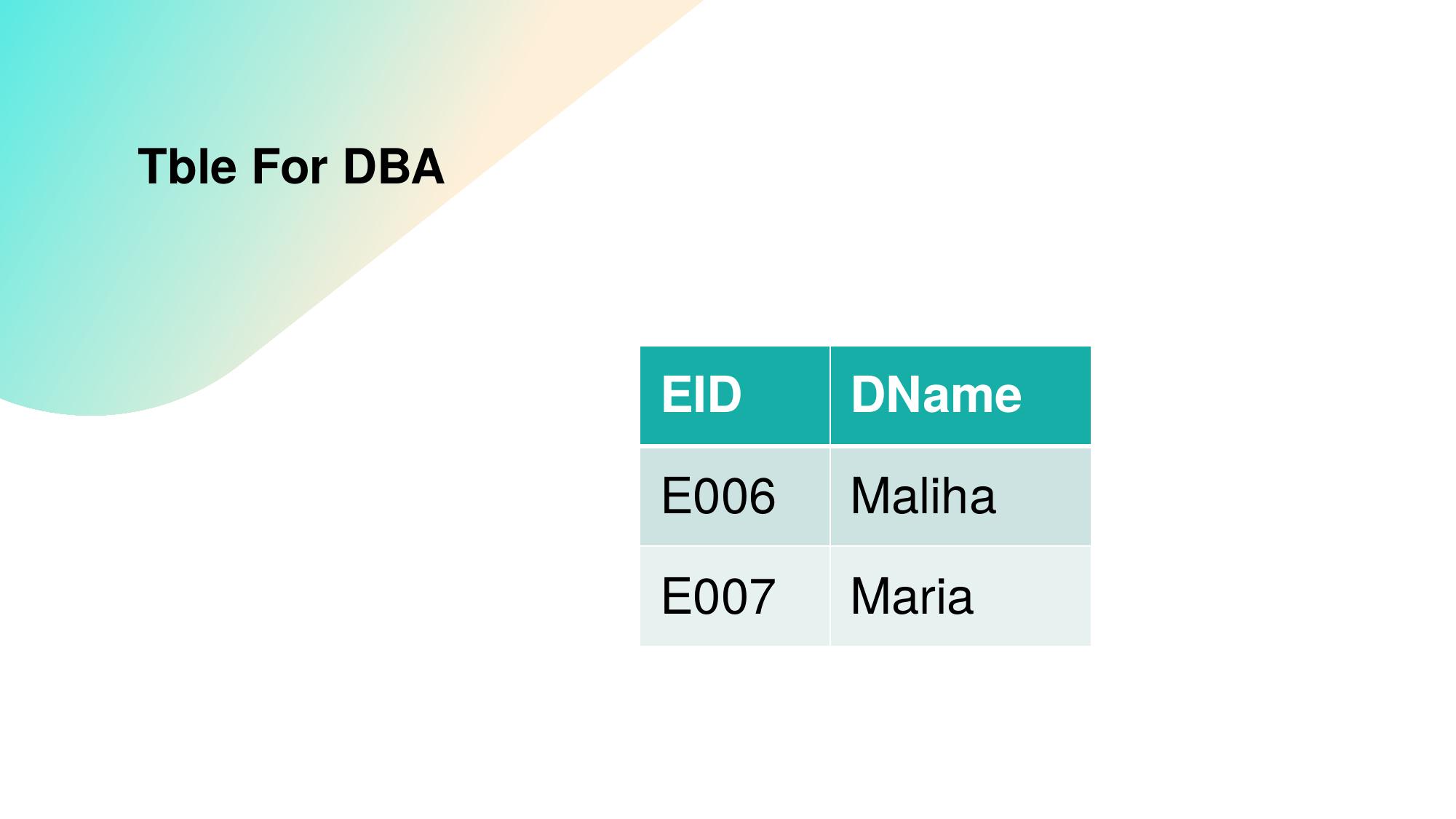

# Tble For DBA
| EID | DName |
| --- | --- |
| E006 | Maliha |
| E007 | Maria |